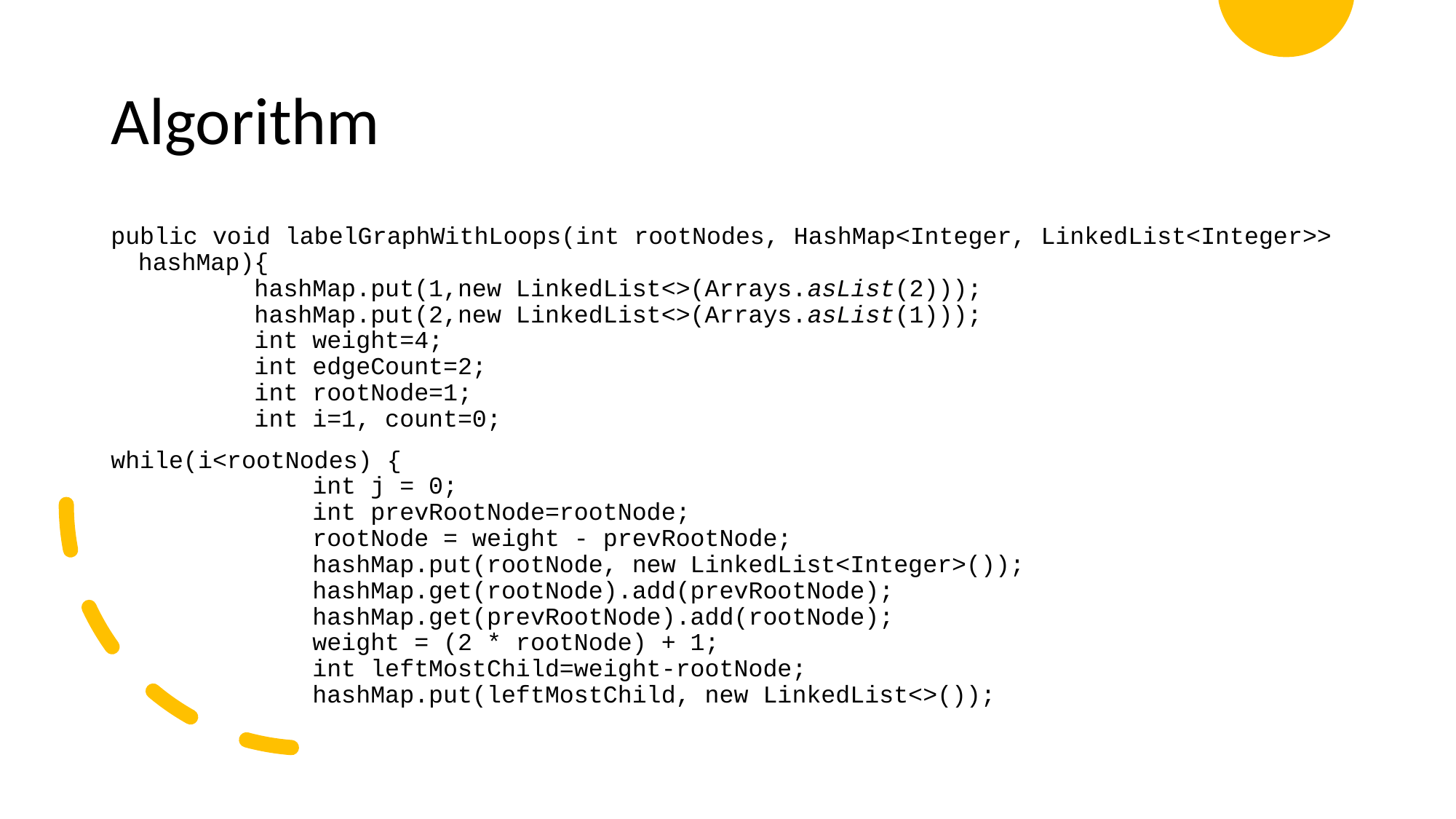

# Algorithm
public void labelGraphWithLoops(int rootNodes, HashMap<Integer, LinkedList<Integer>> hashMap){
        hashMap.put(1,new LinkedList<>(Arrays.asList(2)));
        hashMap.put(2,new LinkedList<>(Arrays.asList(1)));
        int weight=4;
        int edgeCount=2;
        int rootNode=1;
        int i=1, count=0;
while(i<rootNodes) {
            int j = 0;
            int prevRootNode=rootNode;
            rootNode = weight - prevRootNode;
            hashMap.put(rootNode, new LinkedList<Integer>());
            hashMap.get(rootNode).add(prevRootNode);
            hashMap.get(prevRootNode).add(rootNode);
            weight = (2 * rootNode) + 1;
            int leftMostChild=weight-rootNode;
            hashMap.put(leftMostChild, new LinkedList<>());